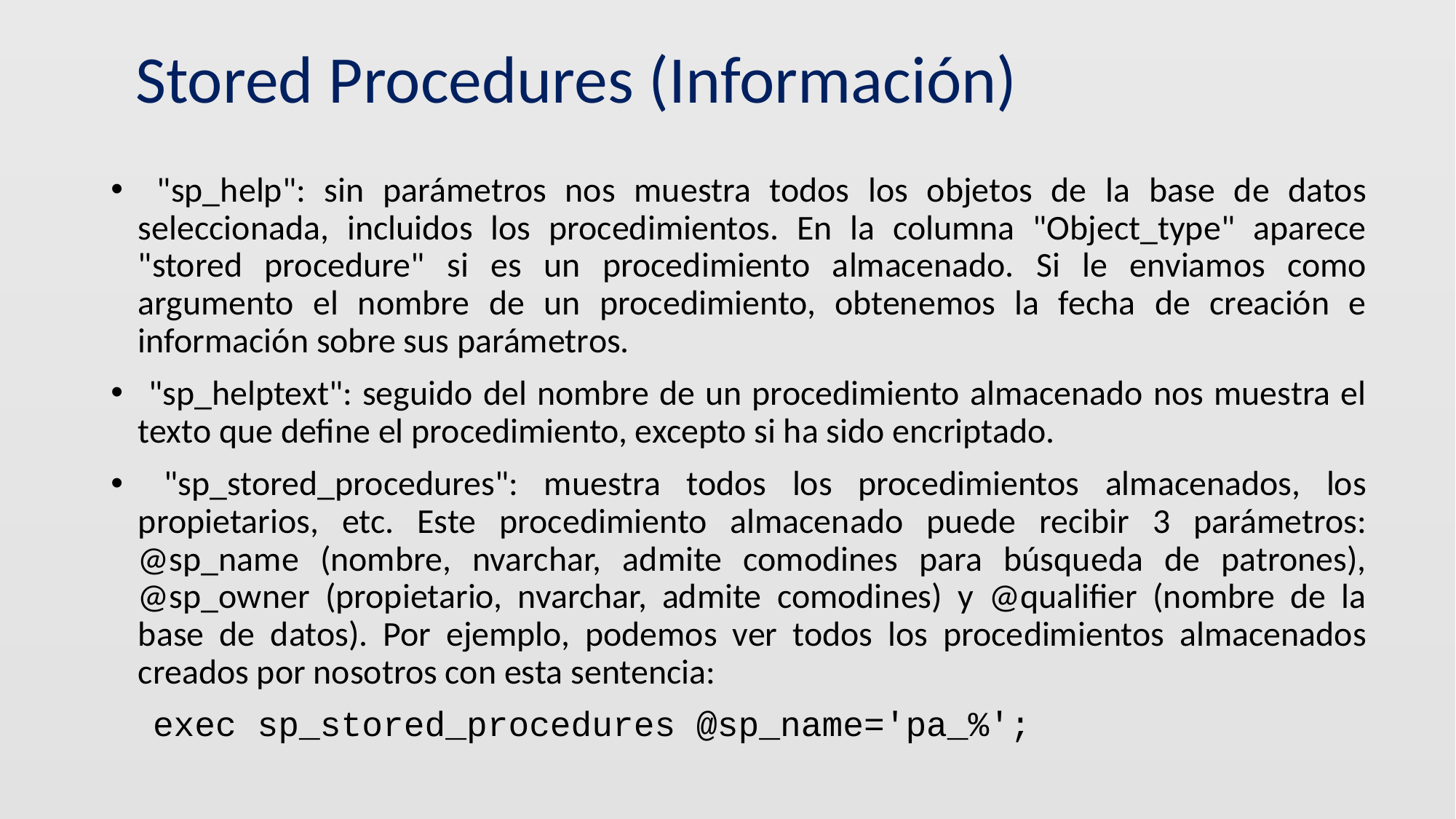

# Stored Procedures (Información)
 "sp_help": sin parámetros nos muestra todos los objetos de la base de datos seleccionada, incluidos los procedimientos. En la columna "Object_type" aparece "stored procedure" si es un procedimiento almacenado. Si le enviamos como argumento el nombre de un procedimiento, obtenemos la fecha de creación e información sobre sus parámetros.
 "sp_helptext": seguido del nombre de un procedimiento almacenado nos muestra el texto que define el procedimiento, excepto si ha sido encriptado.
 "sp_stored_procedures": muestra todos los procedimientos almacenados, los propietarios, etc. Este procedimiento almacenado puede recibir 3 parámetros: @sp_name (nombre, nvarchar, admite comodines para búsqueda de patrones), @sp_owner (propietario, nvarchar, admite comodines) y @qualifier (nombre de la base de datos). Por ejemplo, podemos ver todos los procedimientos almacenados creados por nosotros con esta sentencia:
  exec sp_stored_procedures @sp_name='pa_%';